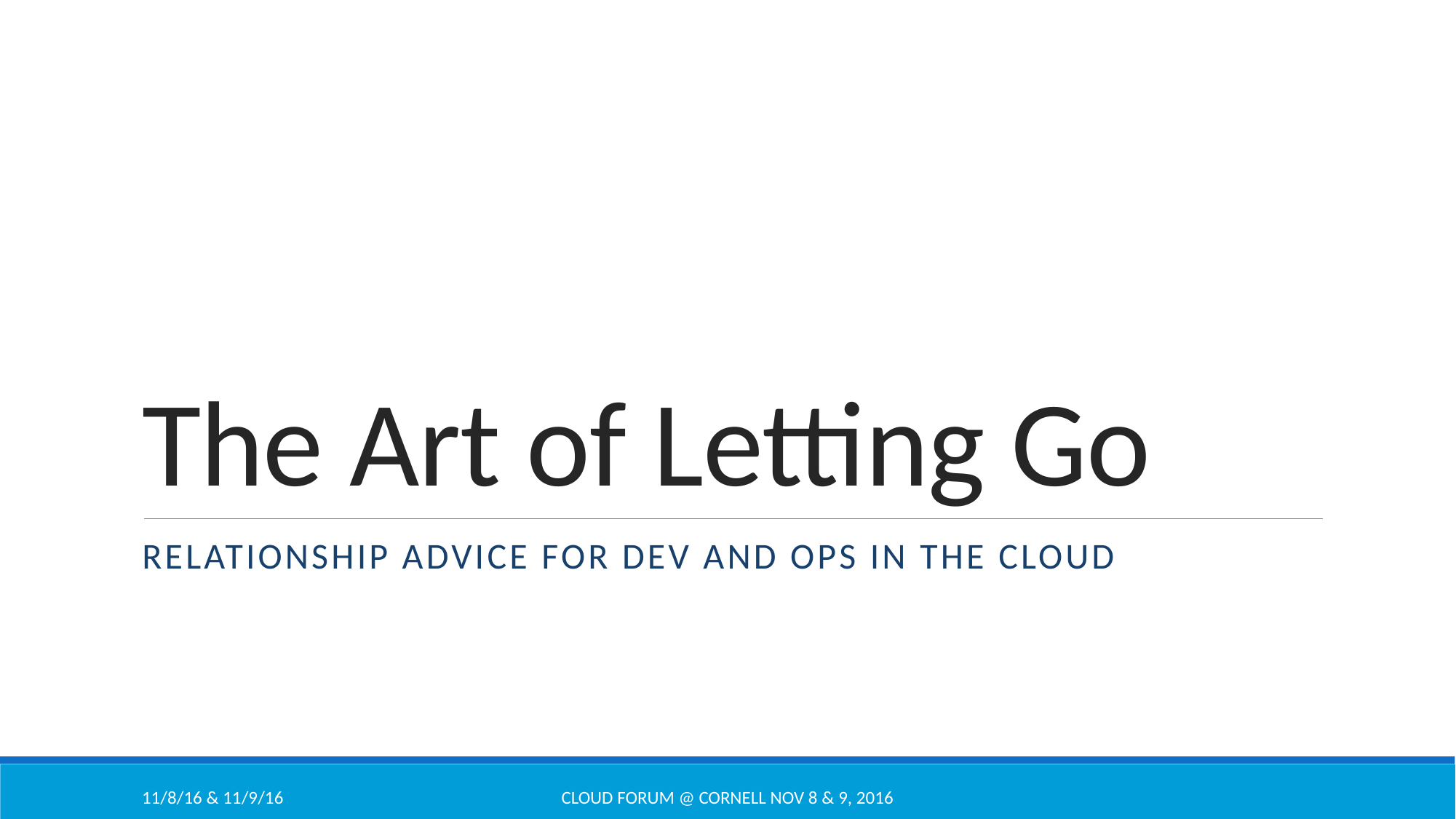

# The Art of Letting Go
Relationship Advice for Dev and Ops in the Cloud
11/8/16 & 11/9/16
Cloud Forum @ Cornell Nov 8 & 9, 2016